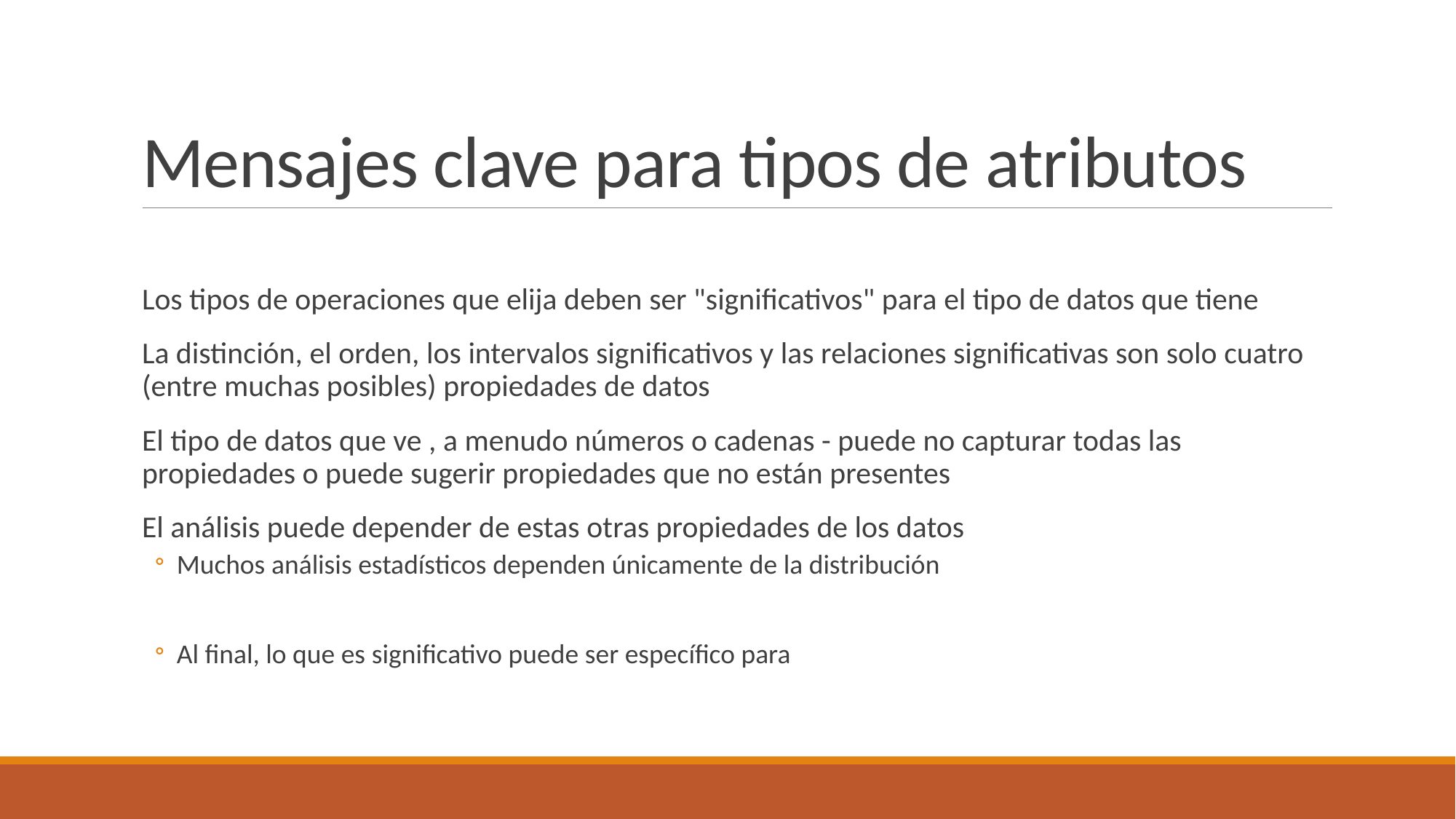

# Mensajes clave para tipos de atributos

Los tipos de operaciones que elija deben ser "significativos" para el tipo de datos que tiene
La distinción, el orden, los intervalos significativos y las relaciones significativas son solo cuatro (entre muchas posibles) propiedades de datos
El tipo de datos que ve , a menudo números o cadenas - puede no capturar todas las propiedades o puede sugerir propiedades que no están presentes
El análisis puede depender de estas otras propiedades de los datos
Muchos análisis estadísticos dependen únicamente de la distribución

Al final, lo que es significativo puede ser específico para